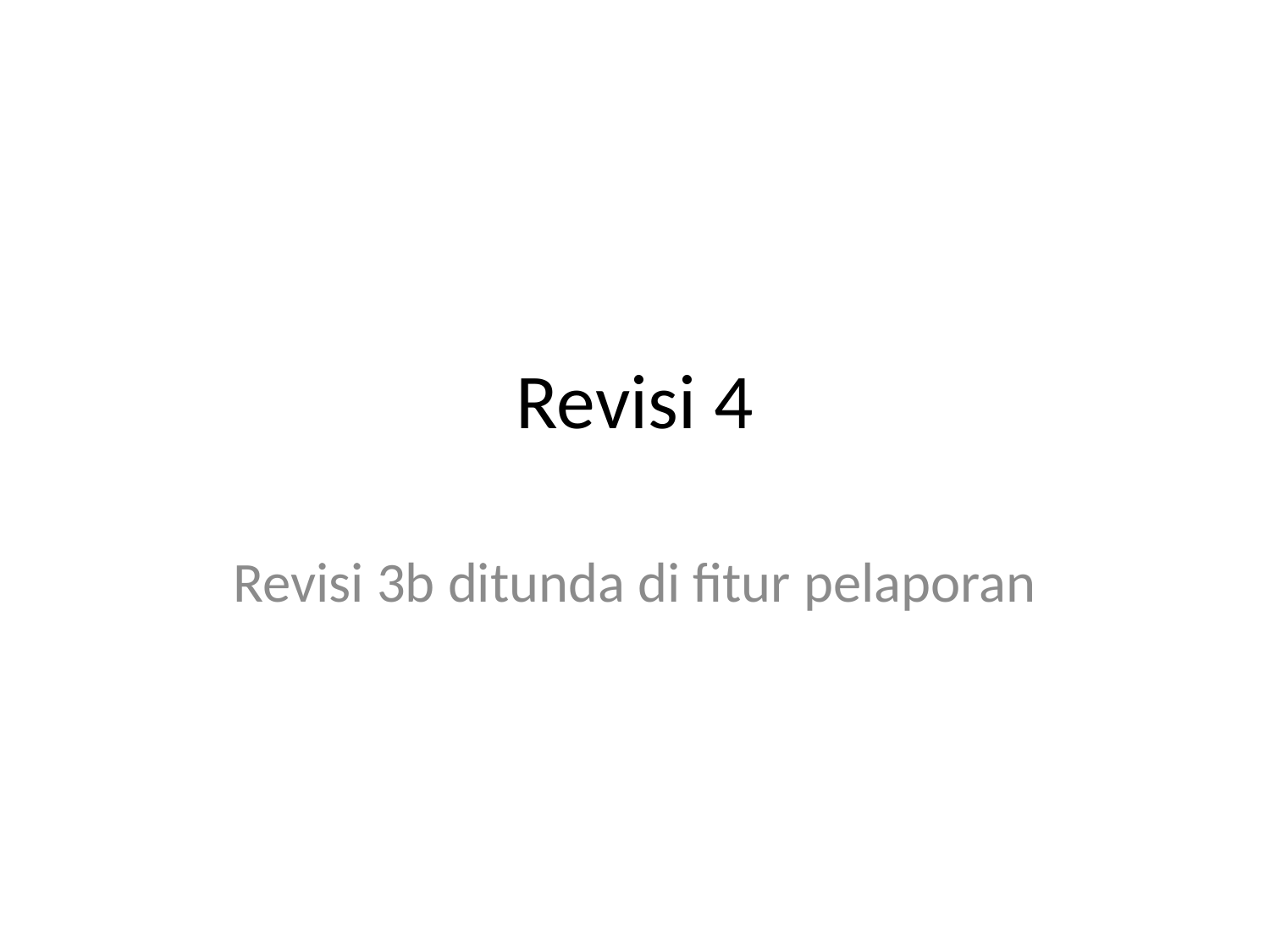

# Revisi 4
Revisi 3b ditunda di fitur pelaporan